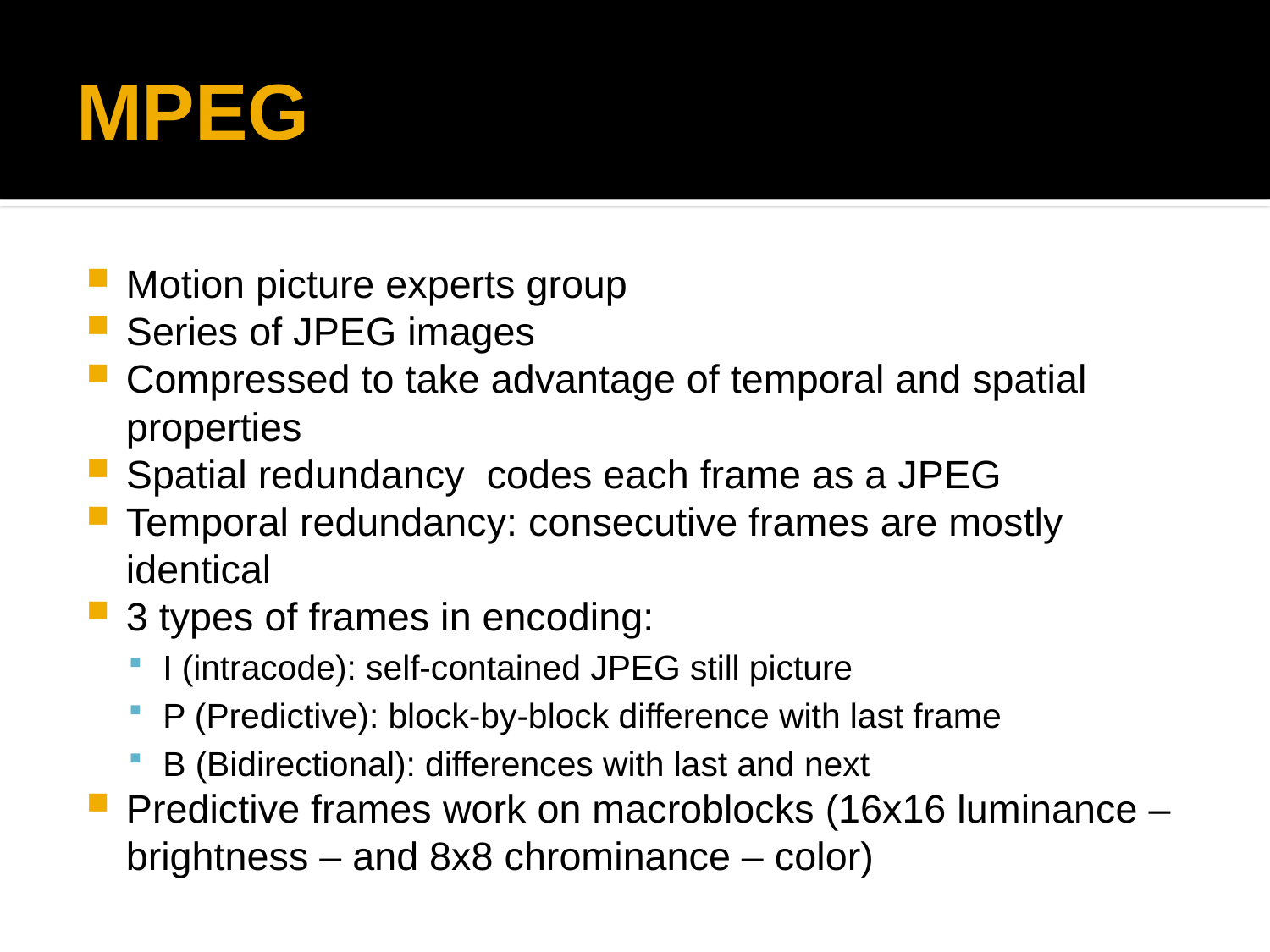

# MPEG
Motion picture experts group
Series of JPEG images
Compressed to take advantage of temporal and spatial properties
Spatial redundancy  codes each frame as a JPEG
Temporal redundancy: consecutive frames are mostly identical
3 types of frames in encoding:
I (intracode): self-contained JPEG still picture
P (Predictive): block-by-block difference with last frame
B (Bidirectional): differences with last and next
Predictive frames work on macroblocks (16x16 luminance – brightness – and 8x8 chrominance – color)